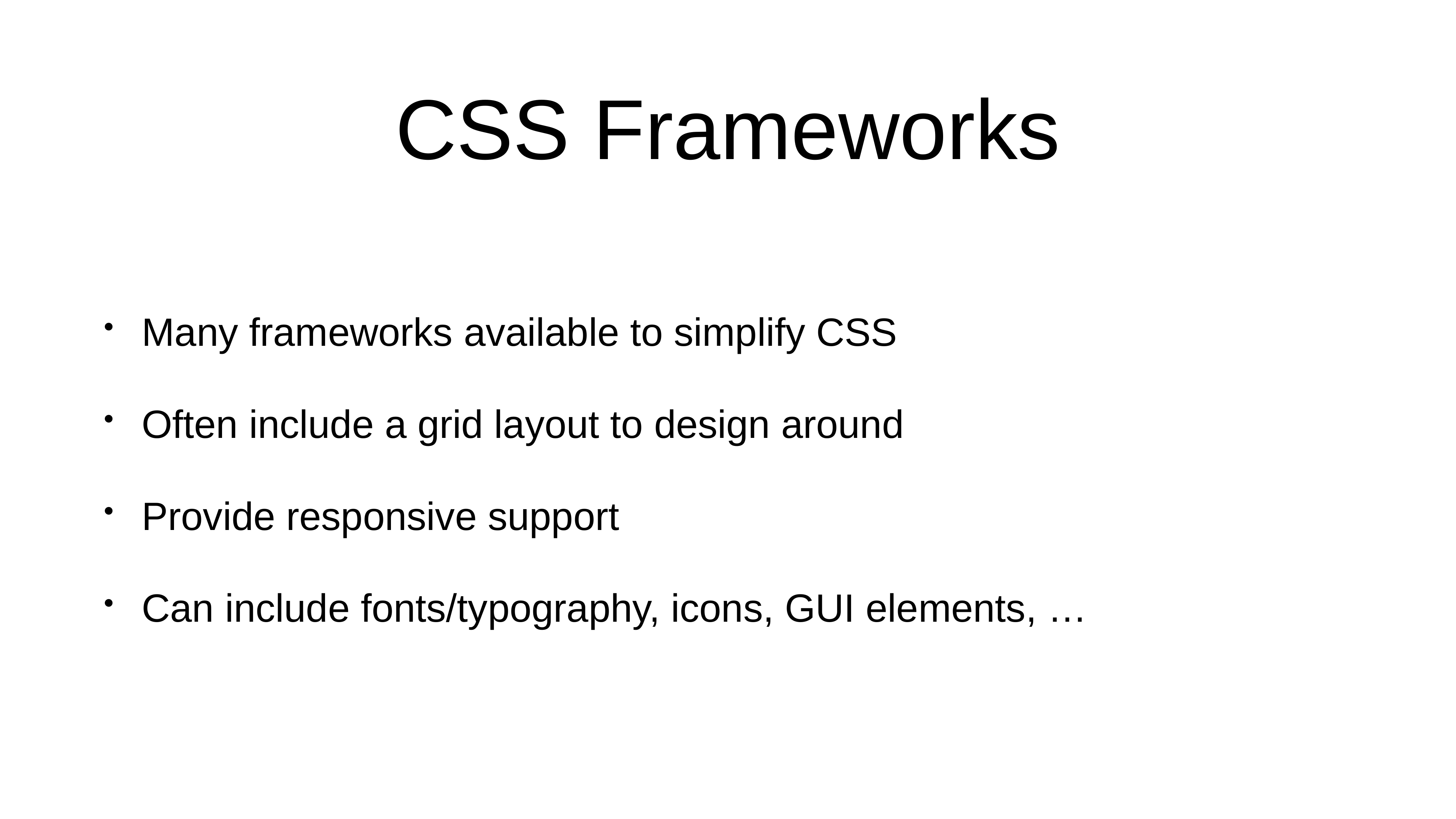

# CSS Frameworks
Many frameworks available to simplify CSS
Often include a grid layout to design around
Provide responsive support
Can include fonts/typography, icons, GUI elements, …